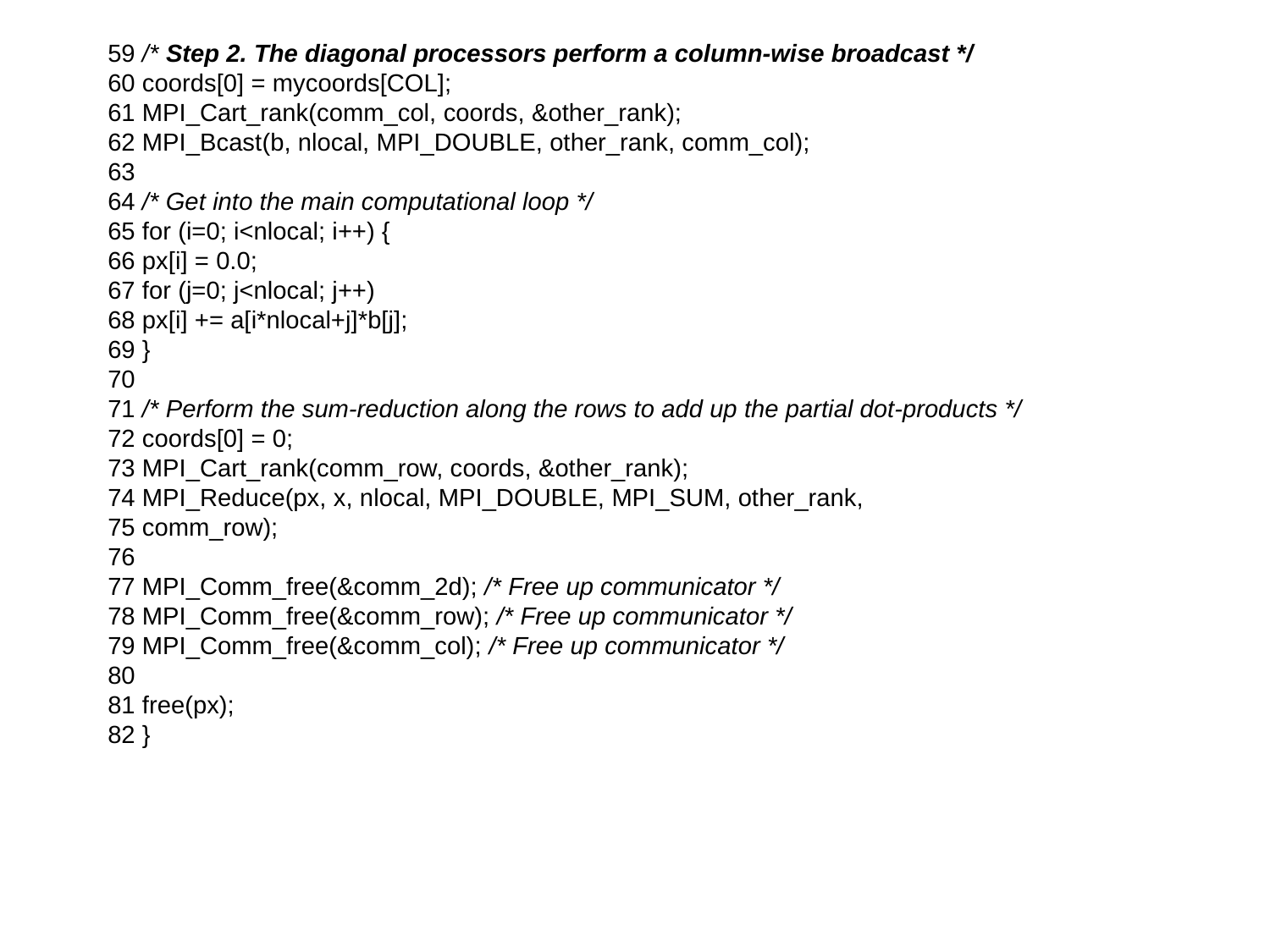

59 /* Step 2. The diagonal processors perform a column-wise broadcast */
60 coords[0] = mycoords[COL];
61 MPI_Cart_rank(comm_col, coords, &other_rank);
62 MPI_Bcast(b, nlocal, MPI_DOUBLE, other_rank, comm_col);
63
64 /* Get into the main computational loop */
65 for (i=0; i<nlocal; i++) {
66 px[i] = 0.0;
67 for (j=0; j<nlocal; j++)
68 px[i] += a[i*nlocal+j]*b[j];
69 }
70
71 /* Perform the sum-reduction along the rows to add up the partial dot-products */
72 coords[0] = 0;
73 MPI_Cart_rank(comm_row, coords, &other_rank);
74 MPI_Reduce(px, x, nlocal, MPI_DOUBLE, MPI_SUM, other_rank,
75 comm_row);
76
77 MPI_Comm_free(&comm_2d); /* Free up communicator */
78 MPI_Comm_free(&comm_row); /* Free up communicator */
79 MPI_Comm_free(&comm_col); /* Free up communicator */
80
81 free(px);
82 }